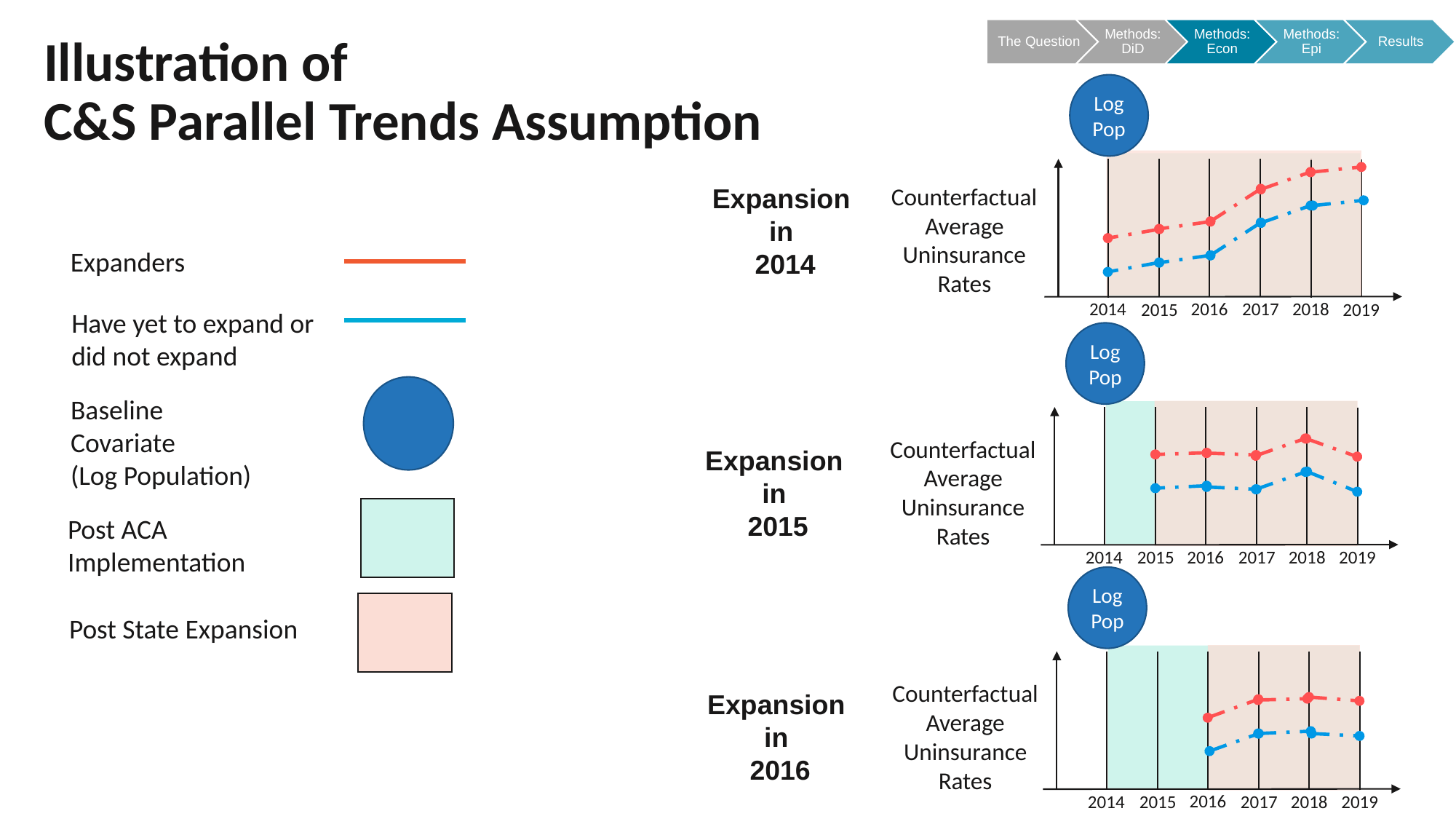

The Question
Methods: DiD
Methods: Econ
Methods: Epi
Results
Illustration of
C&S Parallel Trends Assumption
Log Pop

Counterfactual Average Uninsurance Rates
2016
2017
2014
2015
Expansion
in
2014

2018
2019
Expanders
Have yet to expand or
did not expand

Baseline
Covariate
(Log Population)

Post ACA Implementation

Post State Expansion
Log Pop

2016
2017
2014
2015

Counterfactual Average Uninsurance Rates
Expansion
in
2015
2018
2019
Log Pop

2016
2017
2014
2015

Counterfactual Average Uninsurance Rates
Expansion
in
2016
2018
2019